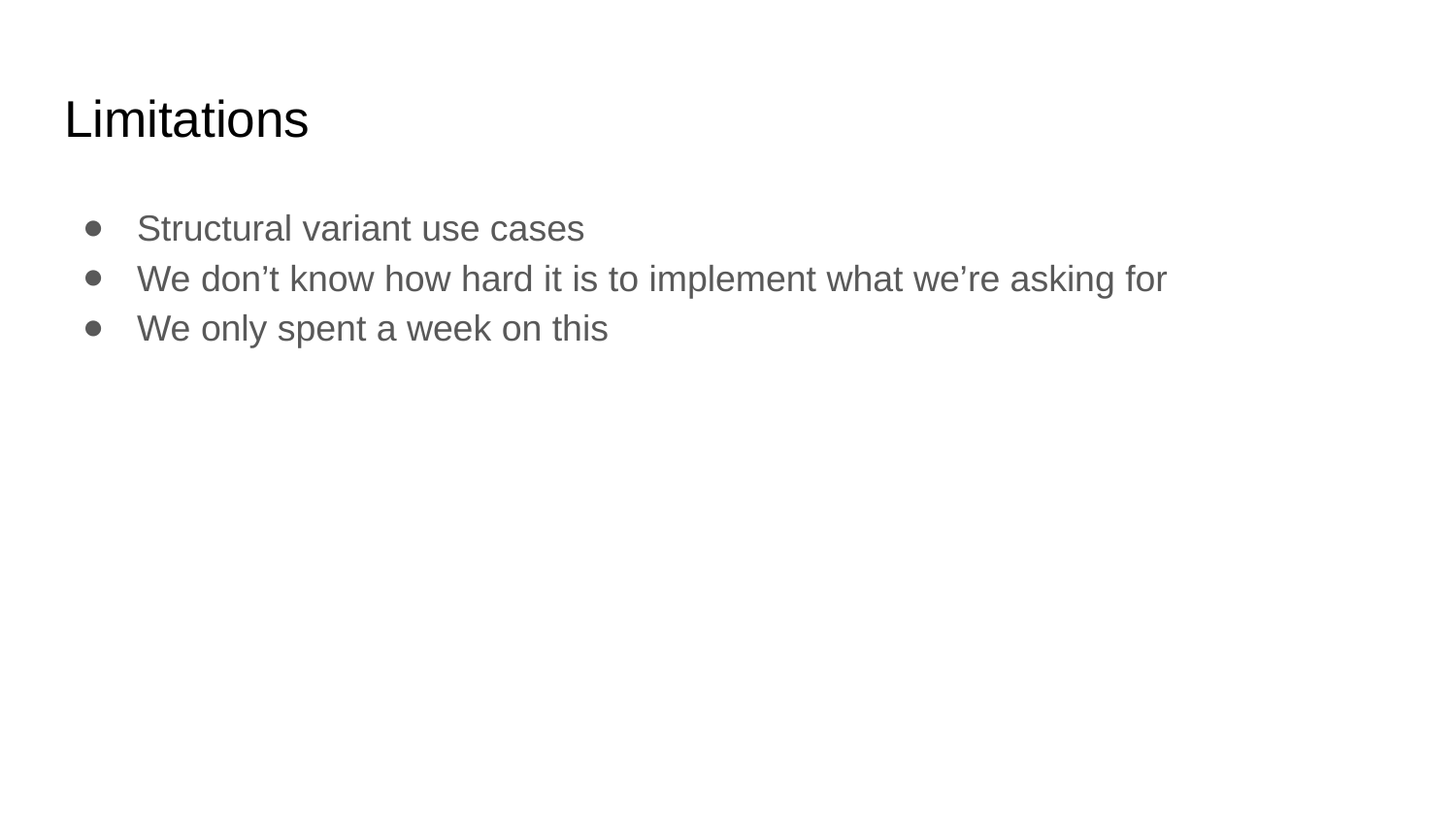

# Limitations
Structural variant use cases
We don’t know how hard it is to implement what we’re asking for
We only spent a week on this